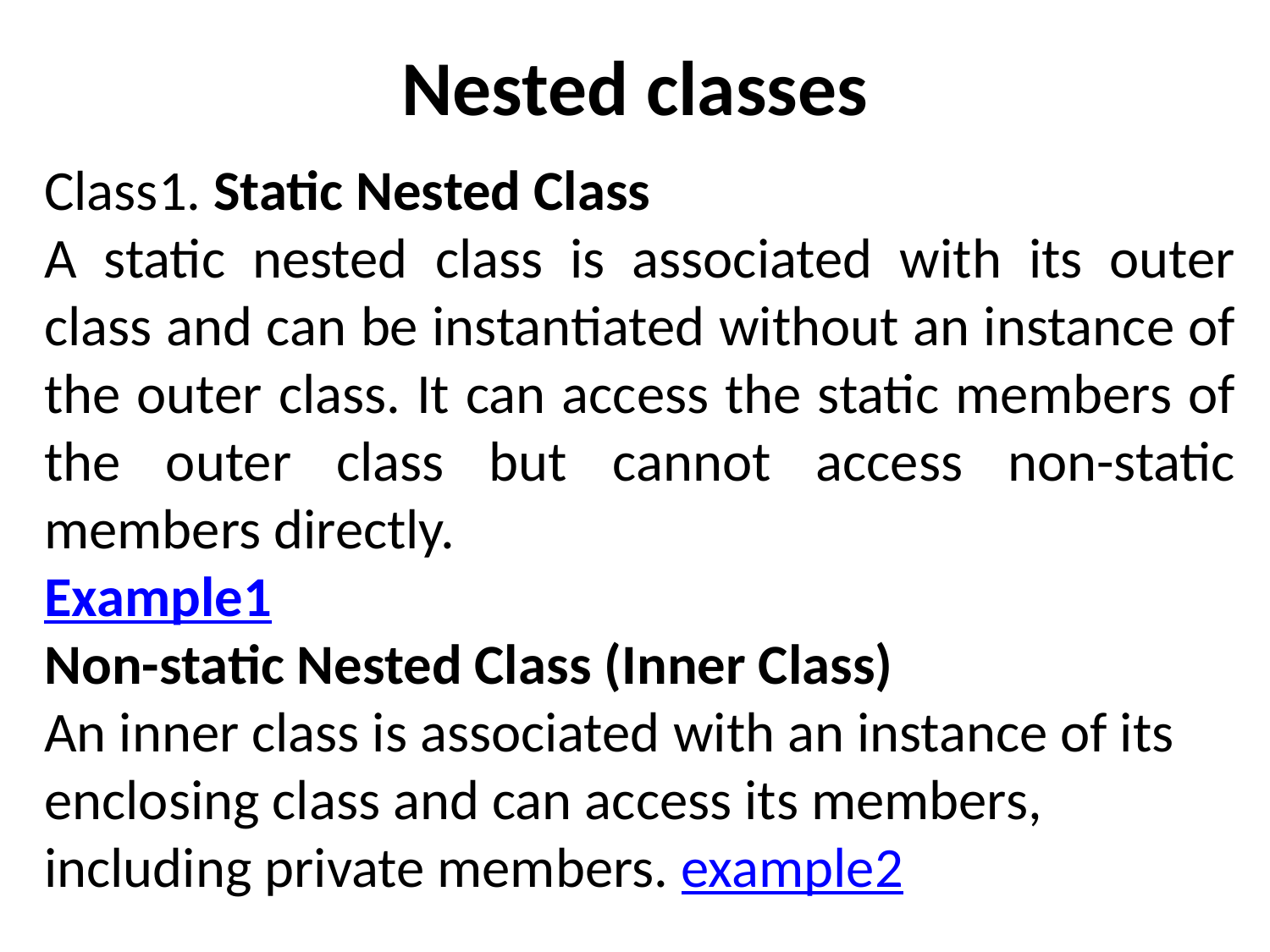

# Nested classes
Class1. Static Nested Class
A static nested class is associated with its outer class and can be instantiated without an instance of the outer class. It can access the static members of the outer class but cannot access non-static members directly.
Example1
Non-static Nested Class (Inner Class)
An inner class is associated with an instance of its enclosing class and can access its members, including private members. example2